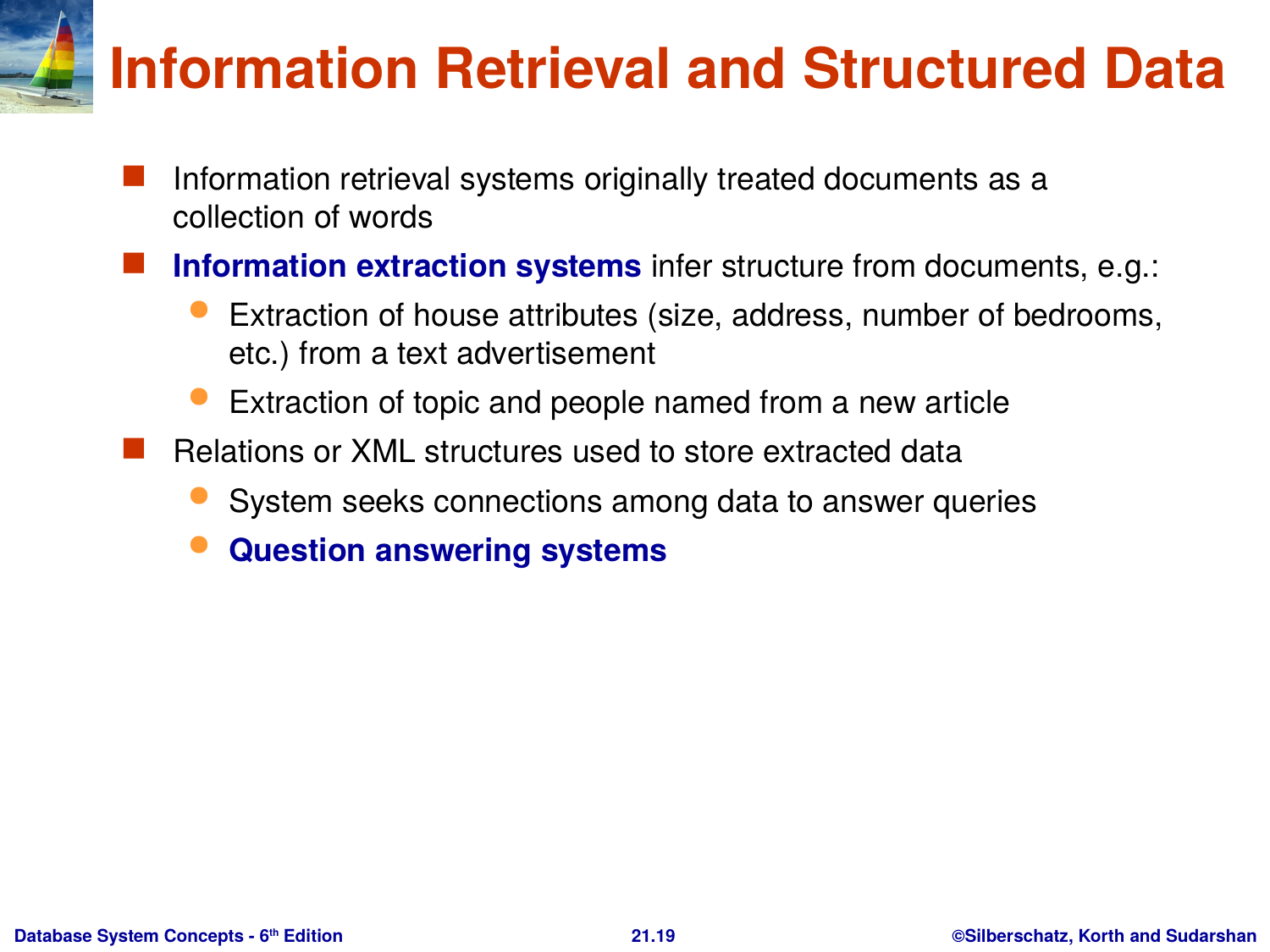

# Information Retrieval and Structured Data
Information retrieval systems originally treated documents as a collection of words
Information extraction systems infer structure from documents, e.g.:
Extraction of house attributes (size, address, number of bedrooms, etc.) from a text advertisement
Extraction of topic and people named from a new article
Relations or XML structures used to store extracted data
System seeks connections among data to answer queries
Question answering systems